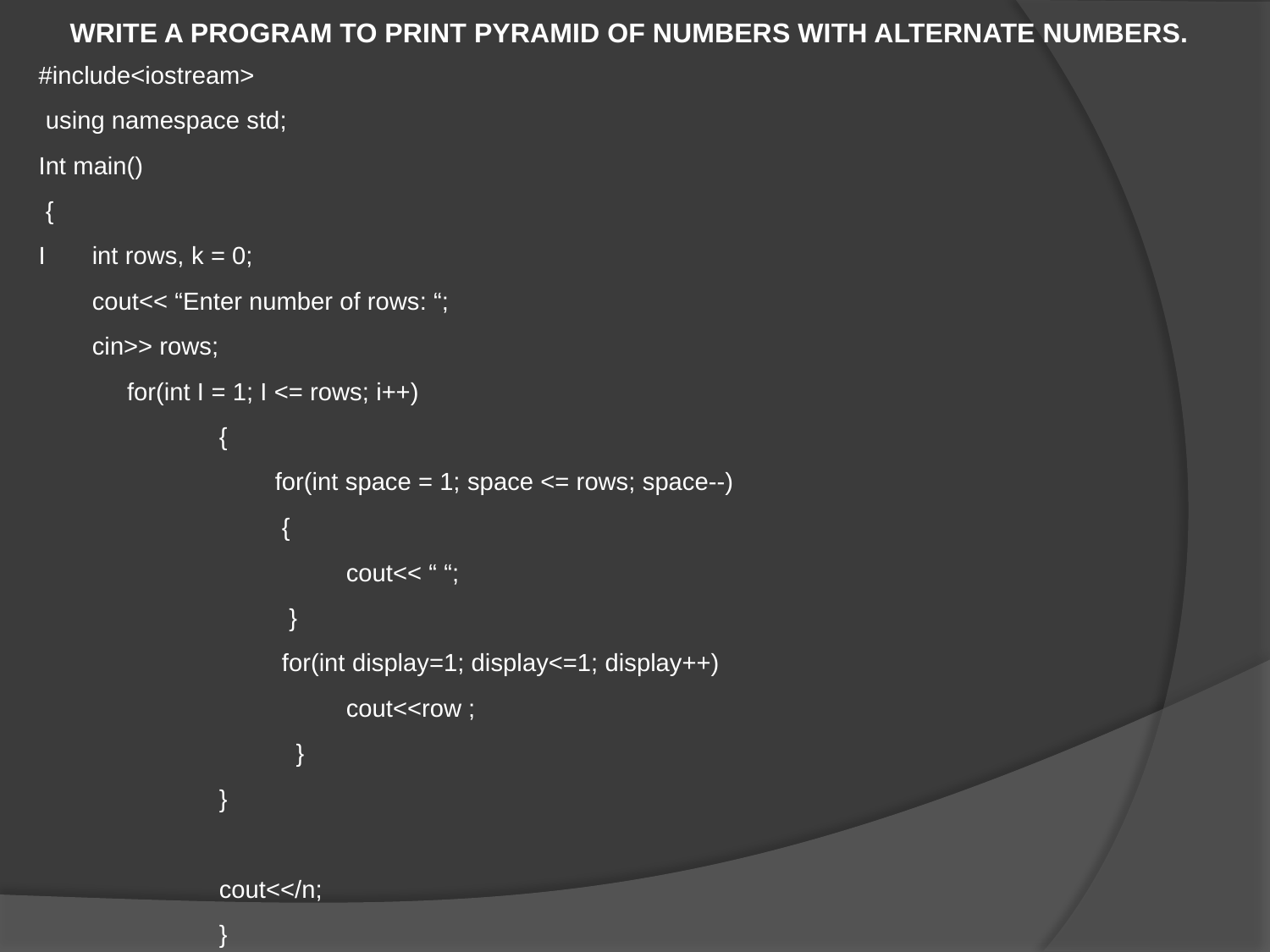

# WRITE A PROGRAM TO PRINT PYRAMID OF NUMBERS WITH ALTERNATE NUMBERS.
#include<iostream>
 using namespace std;
Int main()
 {
I	int rows, k = 0;
 	cout<< “Enter number of rows: “;
 	cin>> rows;
	     for(int I = 1; I <= rows; i++)
		{
		        for(int space = 1; space <= rows; space--)
		         {
			cout<< “ “;
		          }
		         for(int display=1; display<=1; display++)
			cout<<row ;
		           }
		}

		cout<</n;
		}